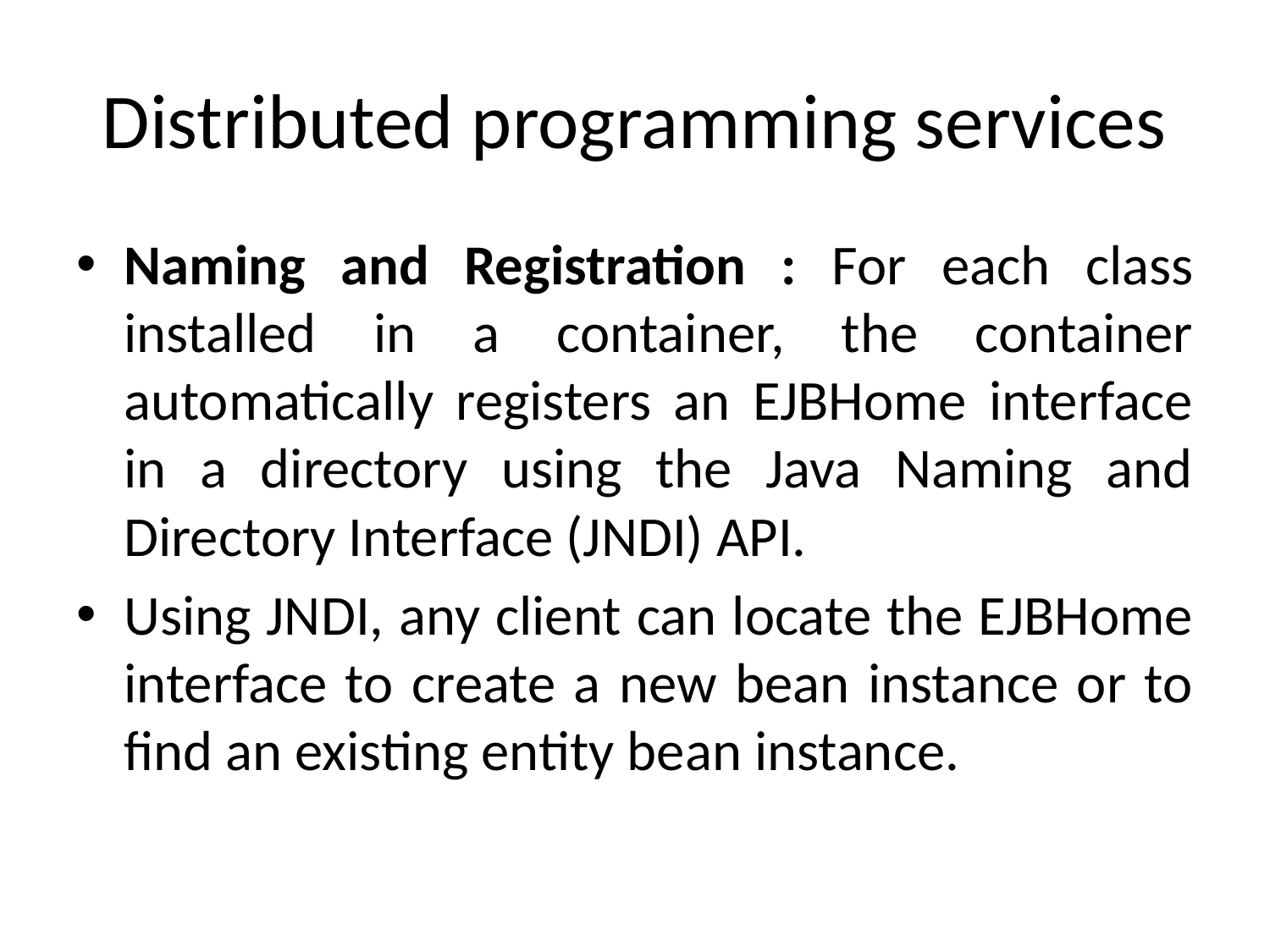

# Distributed programming services
Naming and Registration : For each class installed in a container, the container automatically registers an EJBHome interface in a directory using the Java Naming and Directory Interface (JNDI) API.
Using JNDI, any client can locate the EJBHome interface to create a new bean instance or to find an existing entity bean instance.